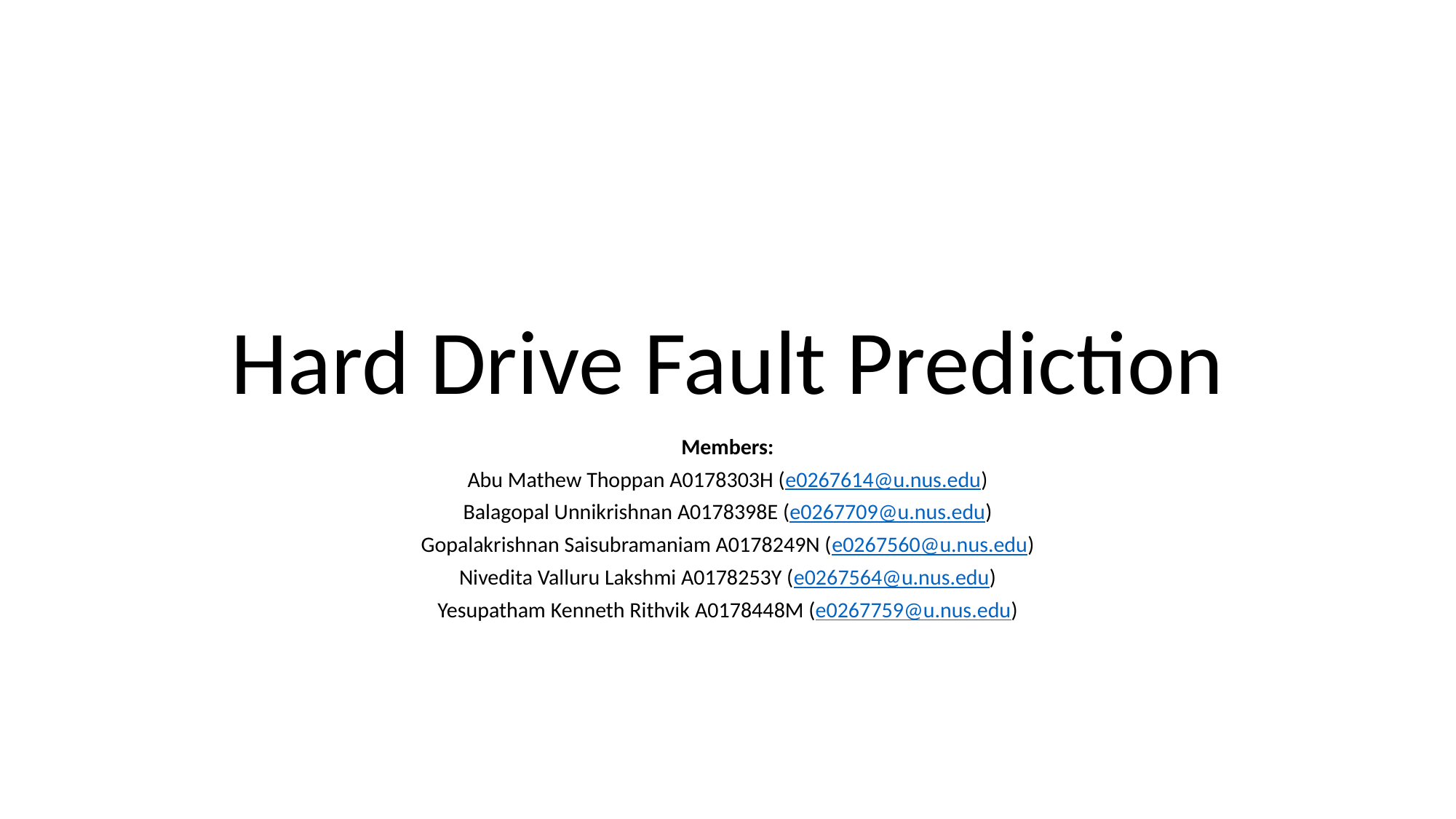

# Hard Drive Fault Prediction
Members:
Abu Mathew Thoppan A0178303H (e0267614@u.nus.edu)
Balagopal Unnikrishnan A0178398E (e0267709@u.nus.edu)
Gopalakrishnan Saisubramaniam A0178249N (e0267560@u.nus.edu)
Nivedita Valluru Lakshmi A0178253Y (e0267564@u.nus.edu)
Yesupatham Kenneth Rithvik A0178448M (e0267759@u.nus.edu)